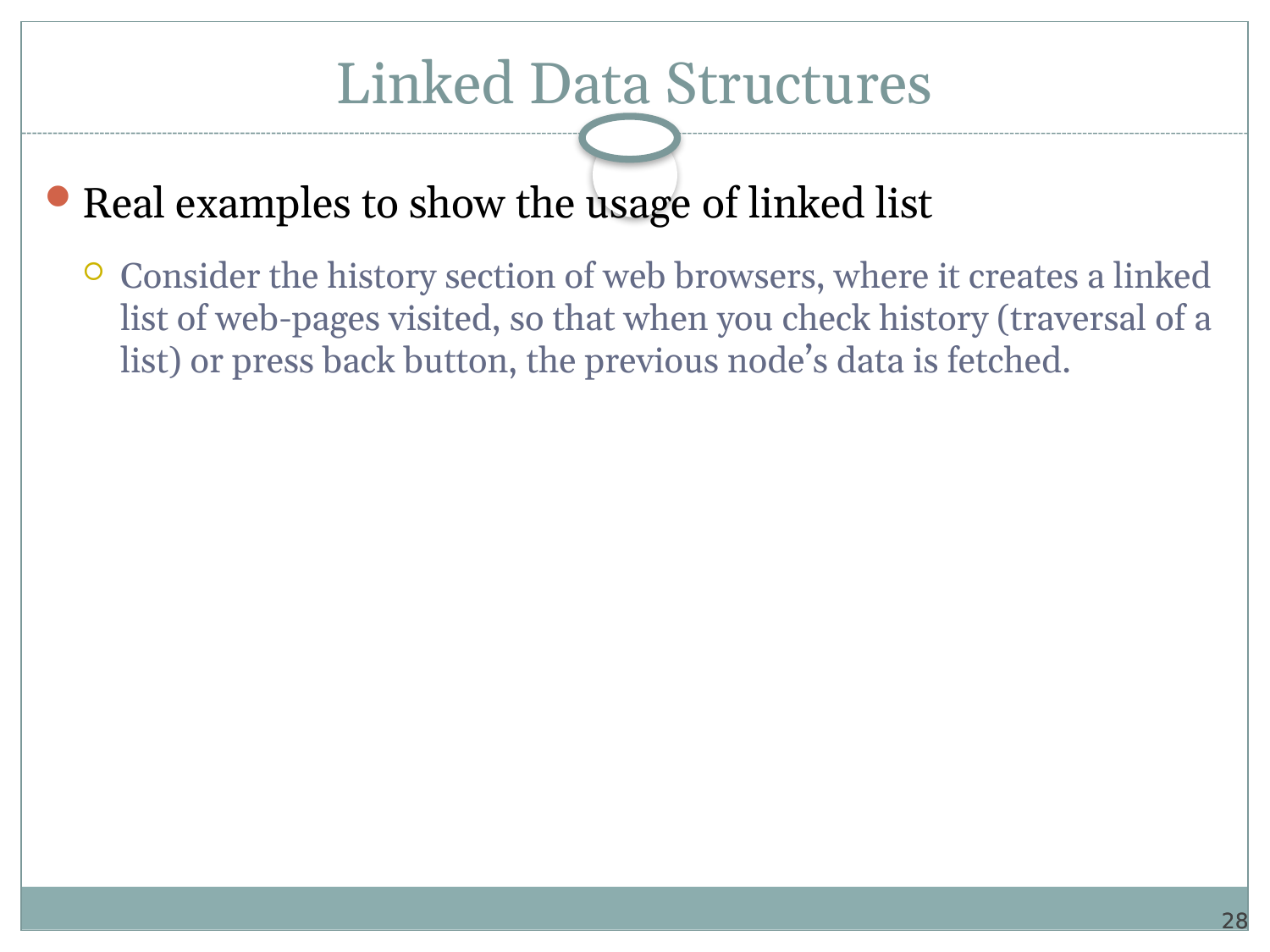

# Linked Data Structures
Real examples to show the usage of linked list

Consider the history section of web browsers, where it creates a linked list of web-pages visited, so that when you check history (traversal of a list) or press back button, the previous node’s data is fetched.